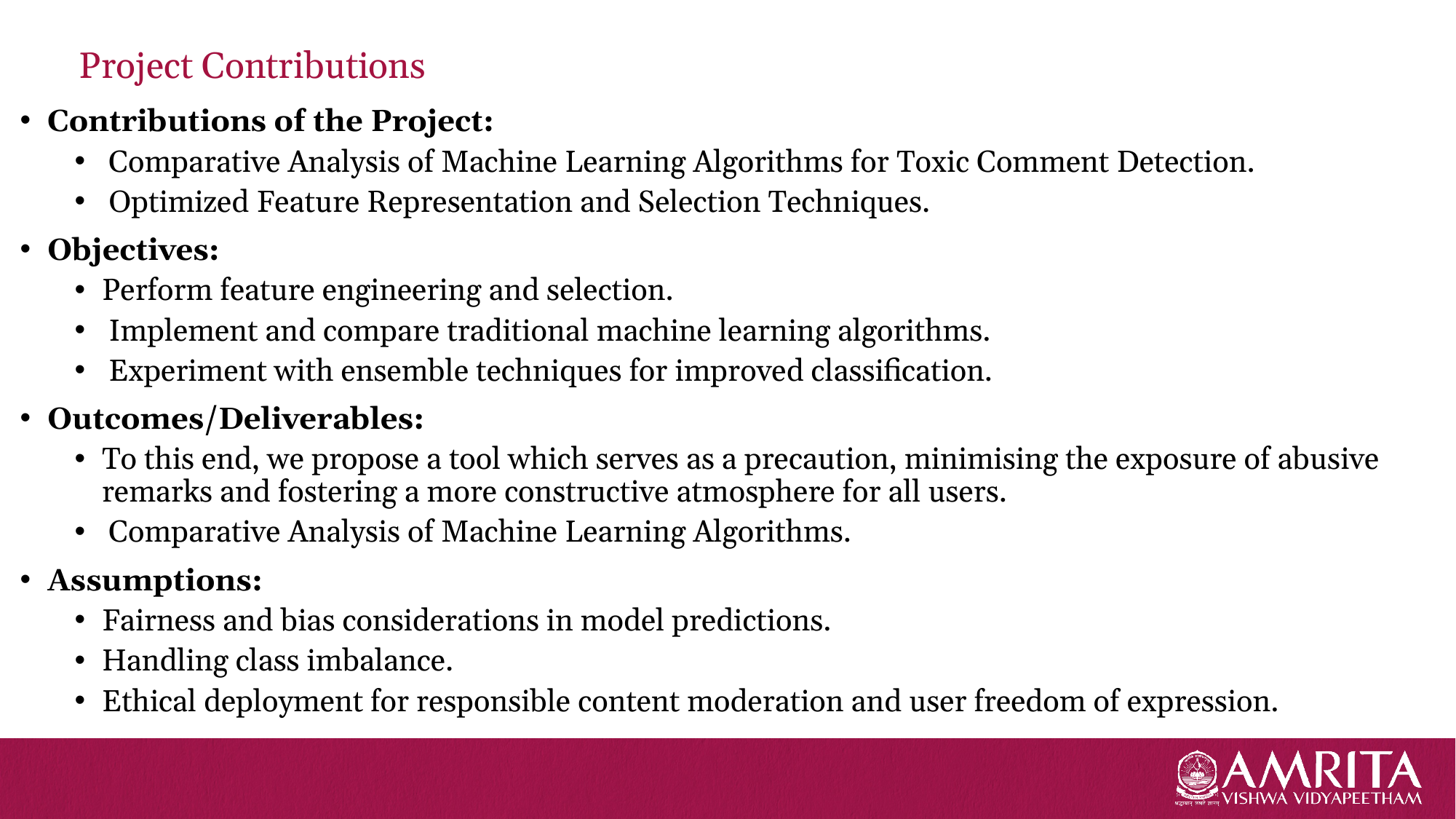

# Project Contributions
Contributions of the Project:
Comparative Analysis of Machine Learning Algorithms for Toxic Comment Detection.
Optimized Feature Representation and Selection Techniques.
Objectives:
Perform feature engineering and selection.
Implement and compare traditional machine learning algorithms.
Experiment with ensemble techniques for improved classification.
Outcomes/Deliverables:
To this end, we propose a tool which serves as a precaution, minimising the exposure of abusive remarks and fostering a more constructive atmosphere for all users.
Comparative Analysis of Machine Learning Algorithms.
Assumptions:
Fairness and bias considerations in model predictions.
Handling class imbalance.
Ethical deployment for responsible content moderation and user freedom of expression.